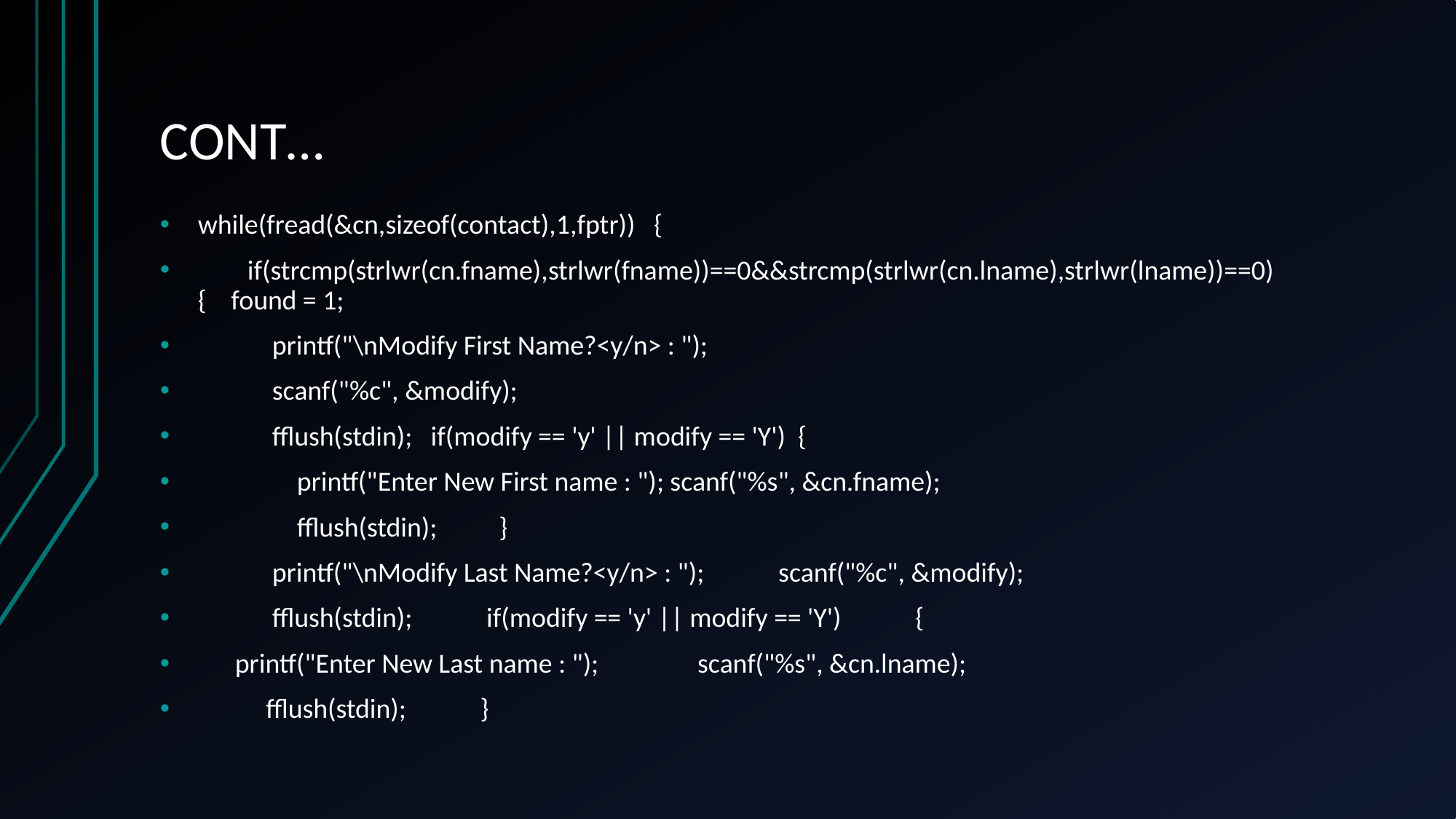

# CONT…
while(fread(&cn,sizeof(contact),1,fptr))   {
        if(strcmp(strlwr(cn.fname),strlwr(fname))==0&&strcmp(strlwr(cn.lname),strlwr(lname))==0)    {    found = 1;
            printf("\nModify First Name?<y/n> : ");
            scanf("%c", &modify);
            fflush(stdin);   if(modify == 'y' || modify == 'Y')  {
                printf("Enter New First name : "); scanf("%s", &cn.fname);
                fflush(stdin);          }
            printf("\nModify Last Name?<y/n> : ");            scanf("%c", &modify);
            fflush(stdin);            if(modify == 'y' || modify == 'Y')            {
      printf("Enter New Last name : ");                scanf("%s", &cn.lname);
           fflush(stdin);            }